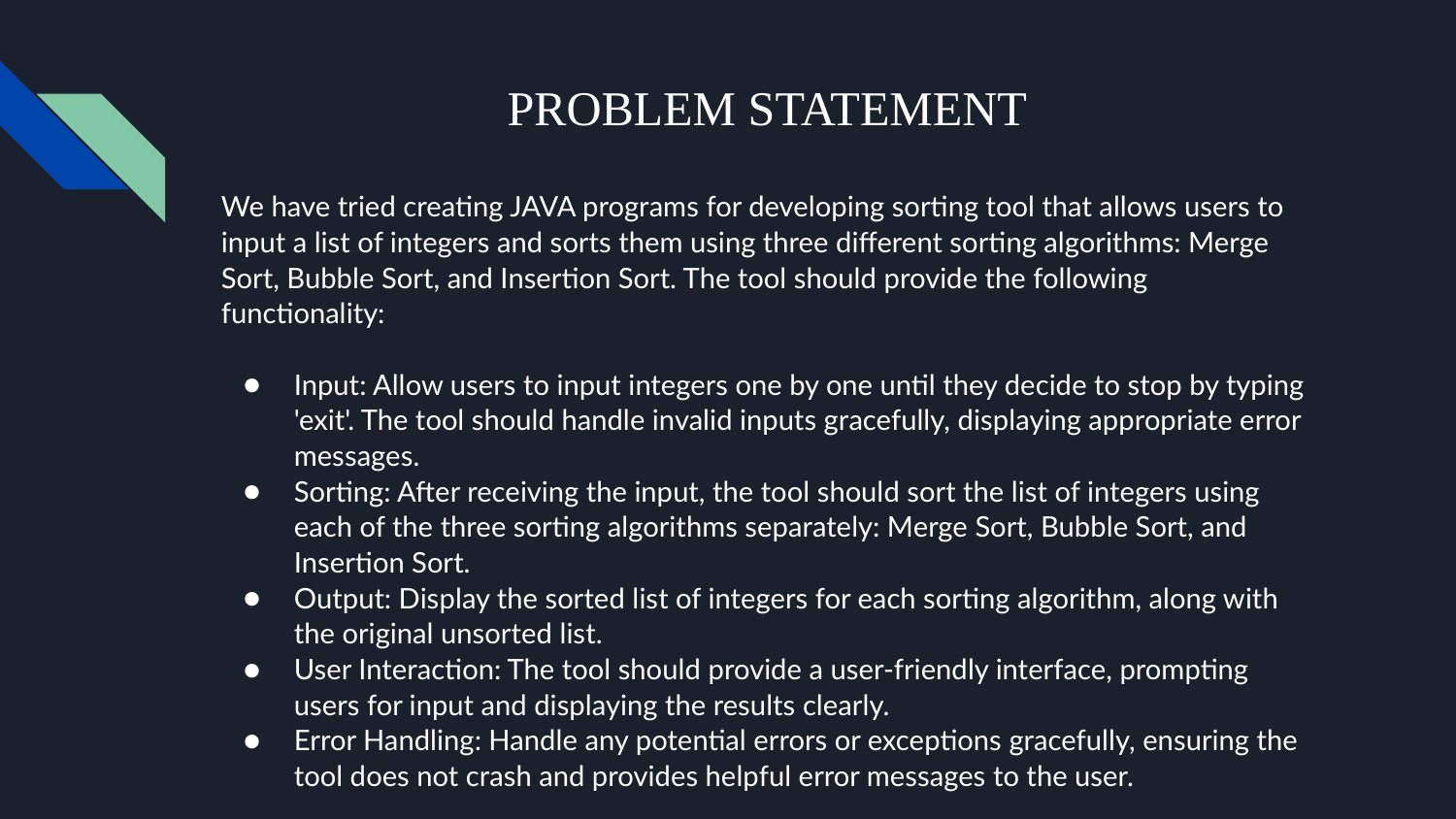

# PROBLEM STATEMENT
We have tried creating JAVA programs for developing sorting tool that allows users to input a list of integers and sorts them using three different sorting algorithms: Merge Sort, Bubble Sort, and Insertion Sort. The tool should provide the following functionality:

Input: Allow users to input integers one by one until they decide to stop by typing 'exit'. The tool should handle invalid inputs gracefully, displaying appropriate error messages.
Sorting: After receiving the input, the tool should sort the list of integers using each of the three sorting algorithms separately: Merge Sort, Bubble Sort, and Insertion Sort.
Output: Display the sorted list of integers for each sorting algorithm, along with the original unsorted list.
User Interaction: The tool should provide a user-friendly interface, prompting users for input and displaying the results clearly.
Error Handling: Handle any potential errors or exceptions gracefully, ensuring the tool does not crash and provides helpful error messages to the user.